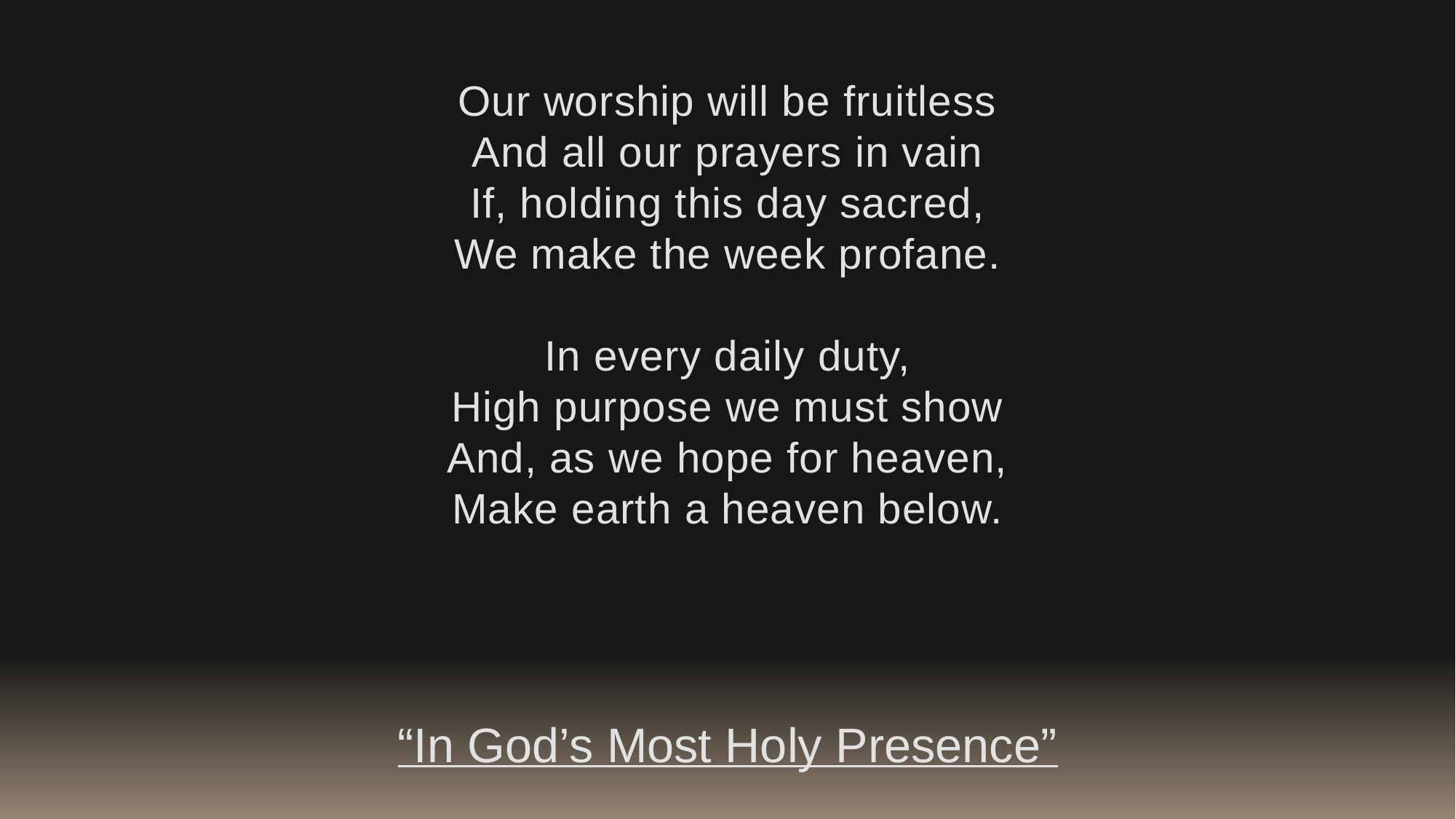

Our worship will be fruitless
And all our prayers in vain
If, holding this day sacred,
We make the week profane.

In every daily duty,
High purpose we must show
And, as we hope for heaven,
Make earth a heaven below.

“In God’s Most Holy Presence”